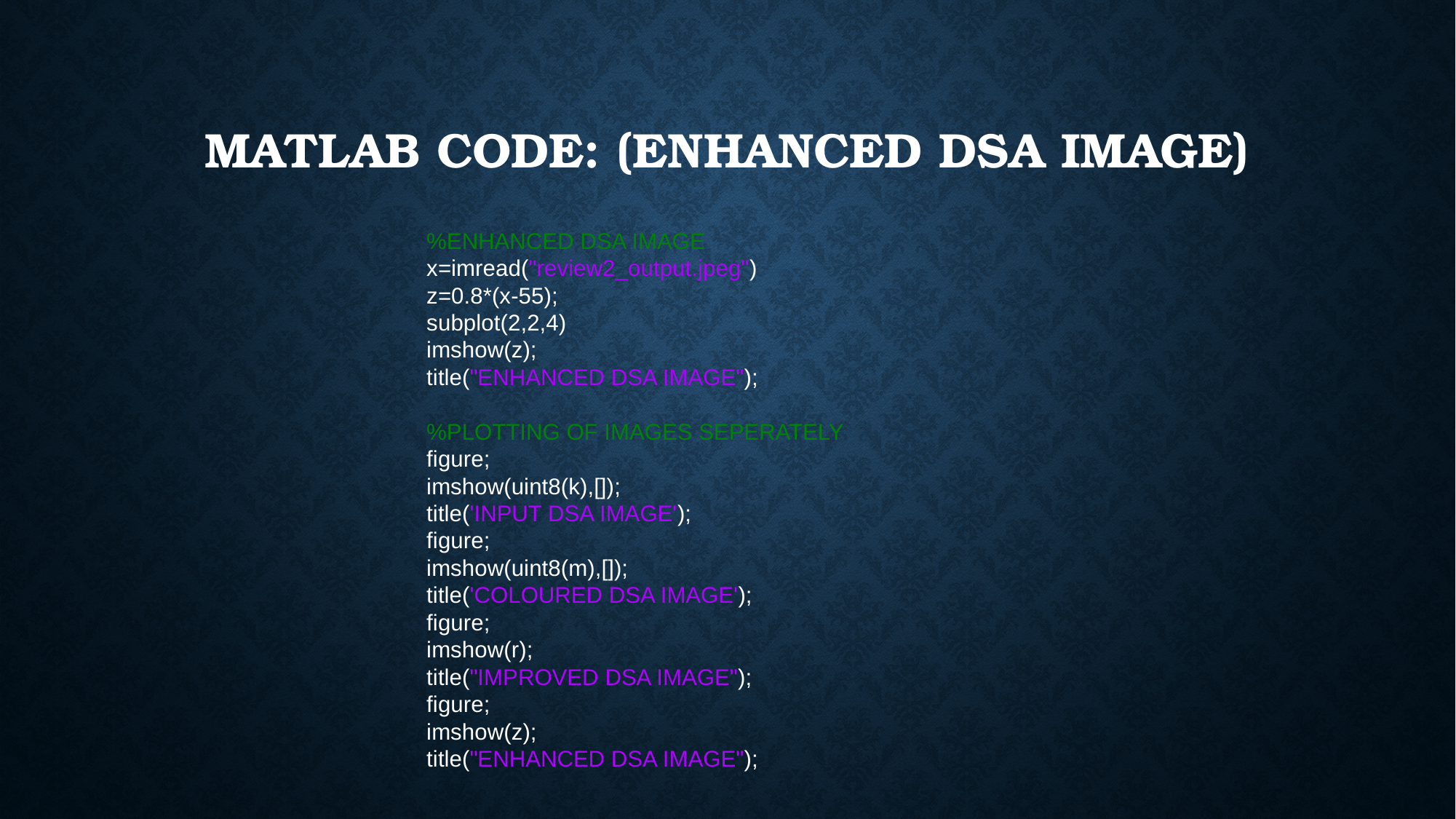

# MATLAB CODE: (ENHANCED DSA image)
%ENHANCED DSA IMAGE
x=imread("review2_output.jpeg")
z=0.8*(x-55);
subplot(2,2,4)
imshow(z);
title("ENHANCED DSA IMAGE");

%PLOTTING OF IMAGES SEPERATELY
figure;
imshow(uint8(k),[]);
title('INPUT DSA IMAGE');
figure;
imshow(uint8(m),[]);
title('COLOURED DSA IMAGE');
figure;
imshow(r);
title("IMPROVED DSA IMAGE");
figure;
imshow(z);
title("ENHANCED DSA IMAGE");